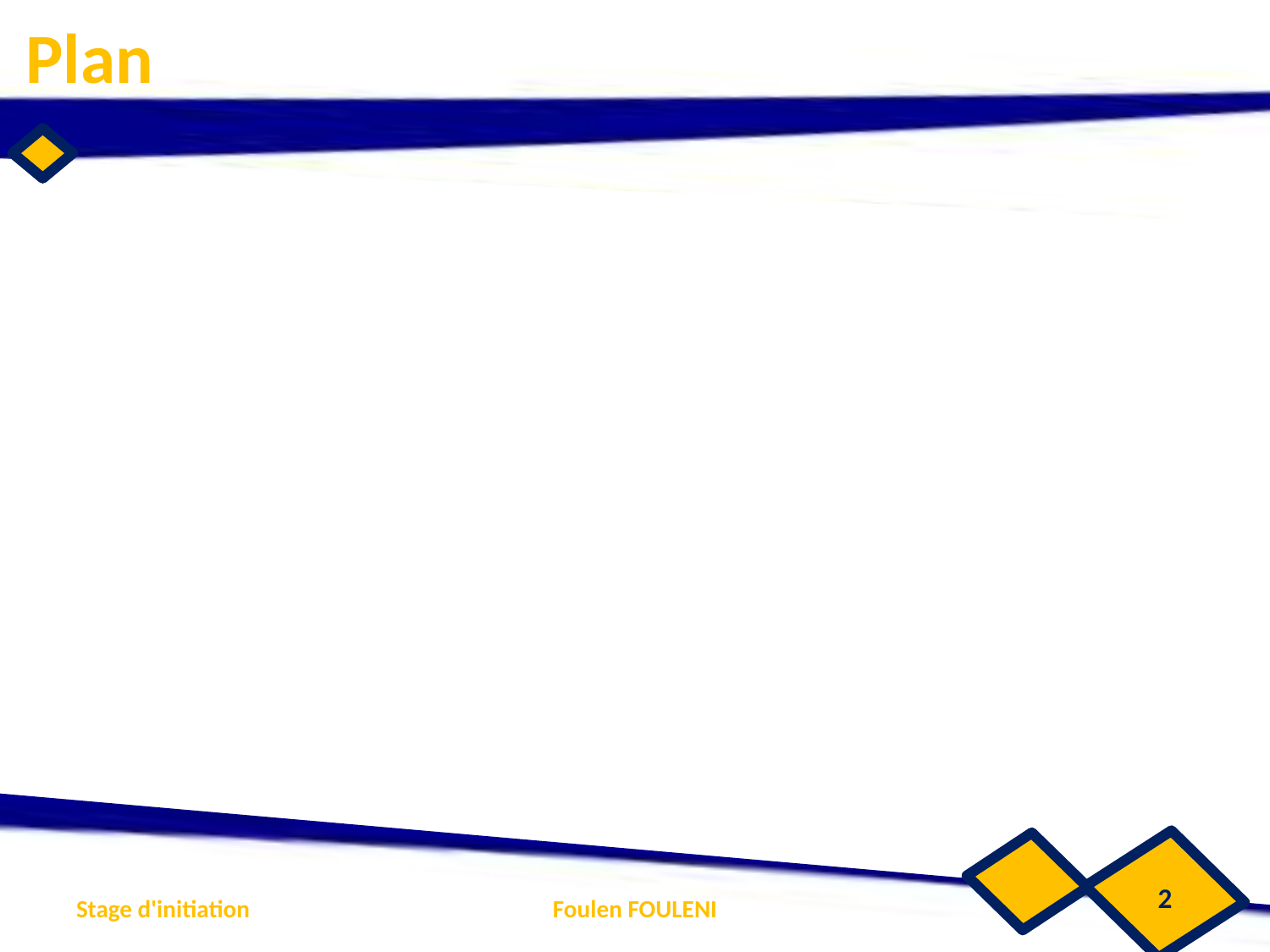

# Plan

2
Stage d'initiation
Foulen FOULENI